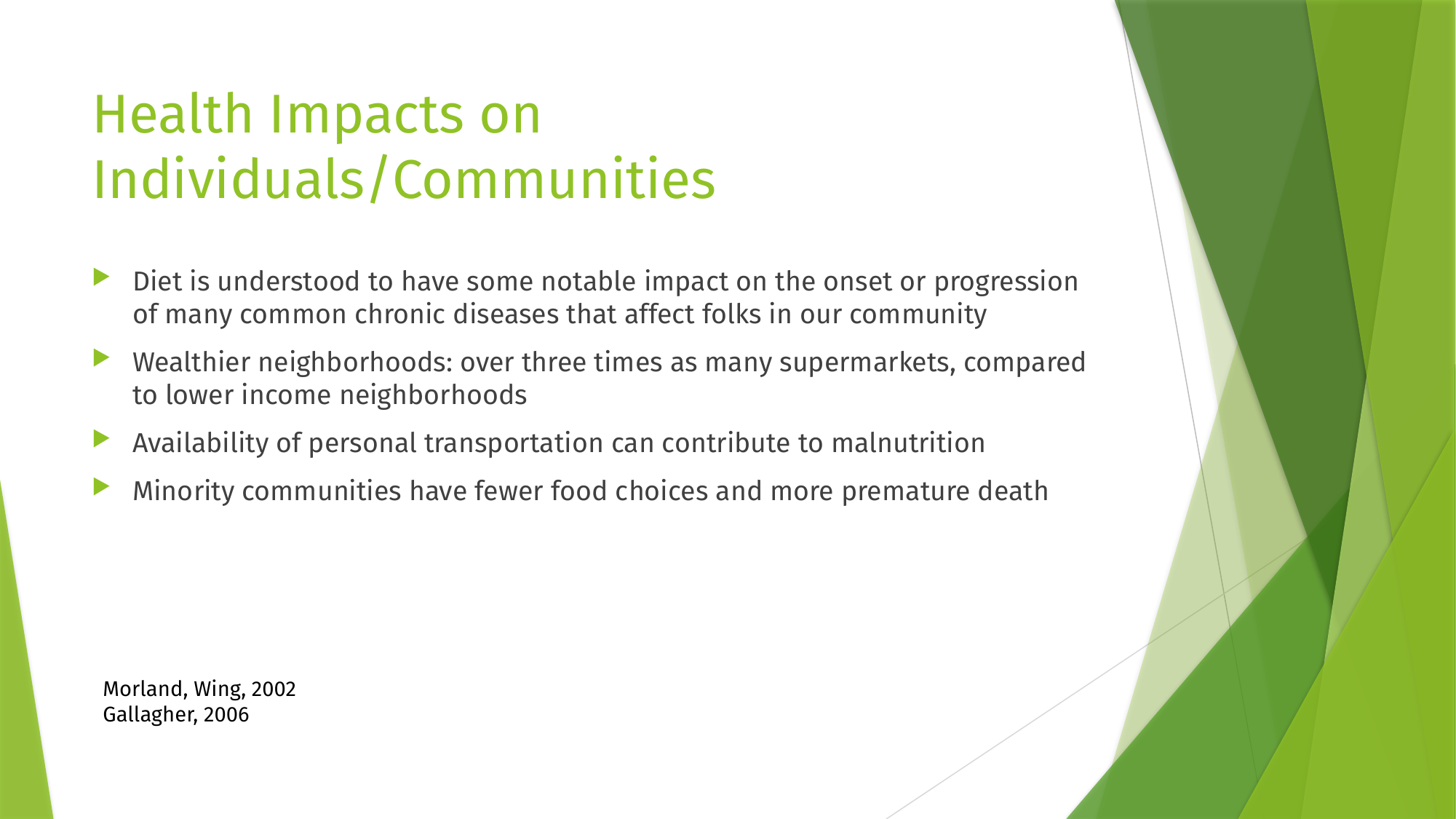

# Health Impacts on Individuals/Communities
Diet is understood to have some notable impact on the onset or progression of many common chronic diseases that affect folks in our community
Wealthier neighborhoods: over three times as many supermarkets, compared to lower income neighborhoods
Availability of personal transportation can contribute to malnutrition
Minority communities have fewer food choices and more premature death

Morland, Wing, 2002
Gallagher, 2006